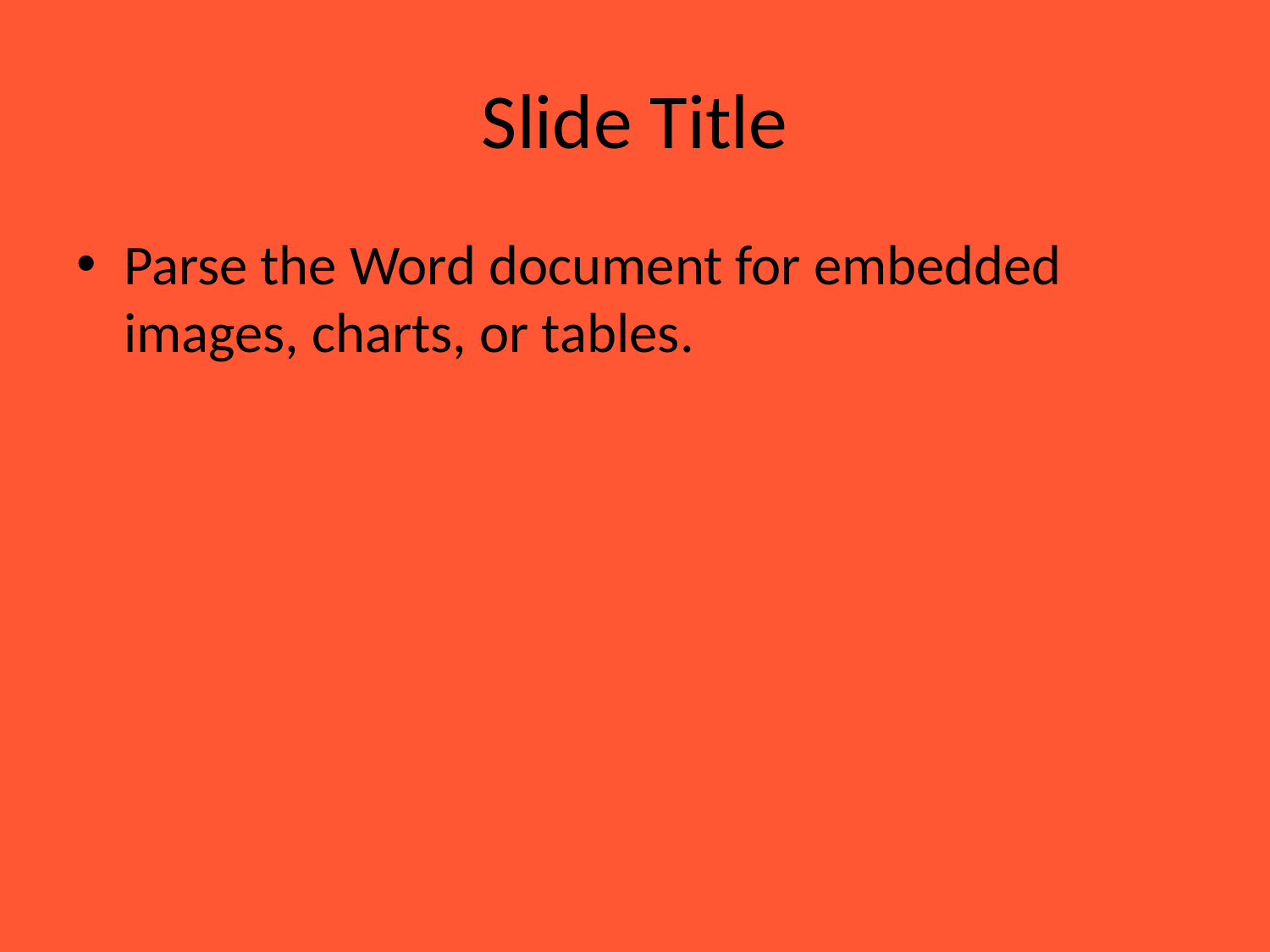

# Slide Title
Parse the Word document for embedded images, charts, or tables.